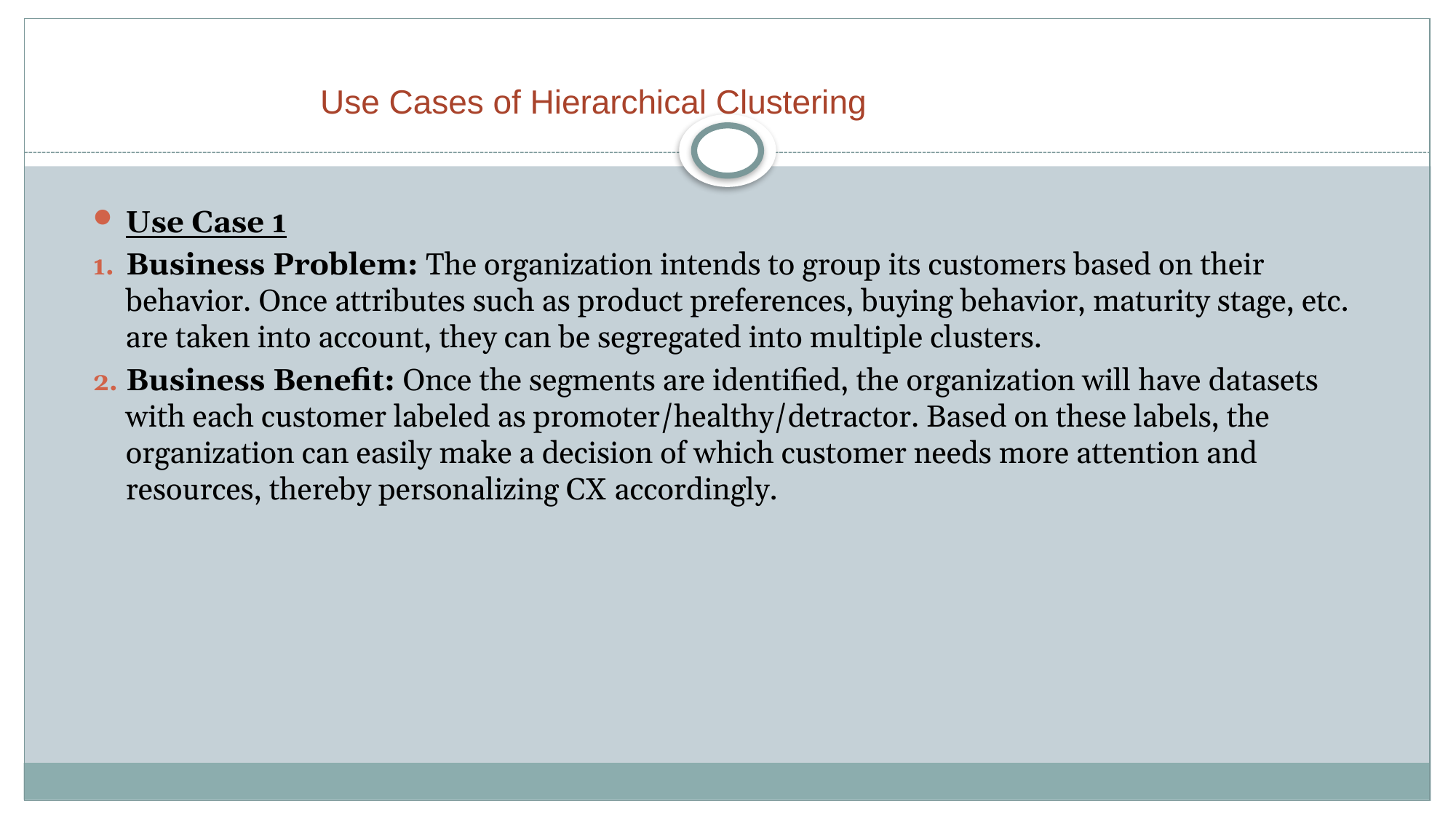

# Use Cases of Hierarchical Clustering
Use Case 1
Business Problem: The organization intends to group its customers based on their behavior. Once attributes such as product preferences, buying behavior, maturity stage, etc. are taken into account, they can be segregated into multiple clusters.
Business Benefit: Once the segments are identified, the organization will have datasets with each customer labeled as promoter/healthy/detractor. Based on these labels, the organization can easily make a decision of which customer needs more attention and resources, thereby personalizing CX accordingly.